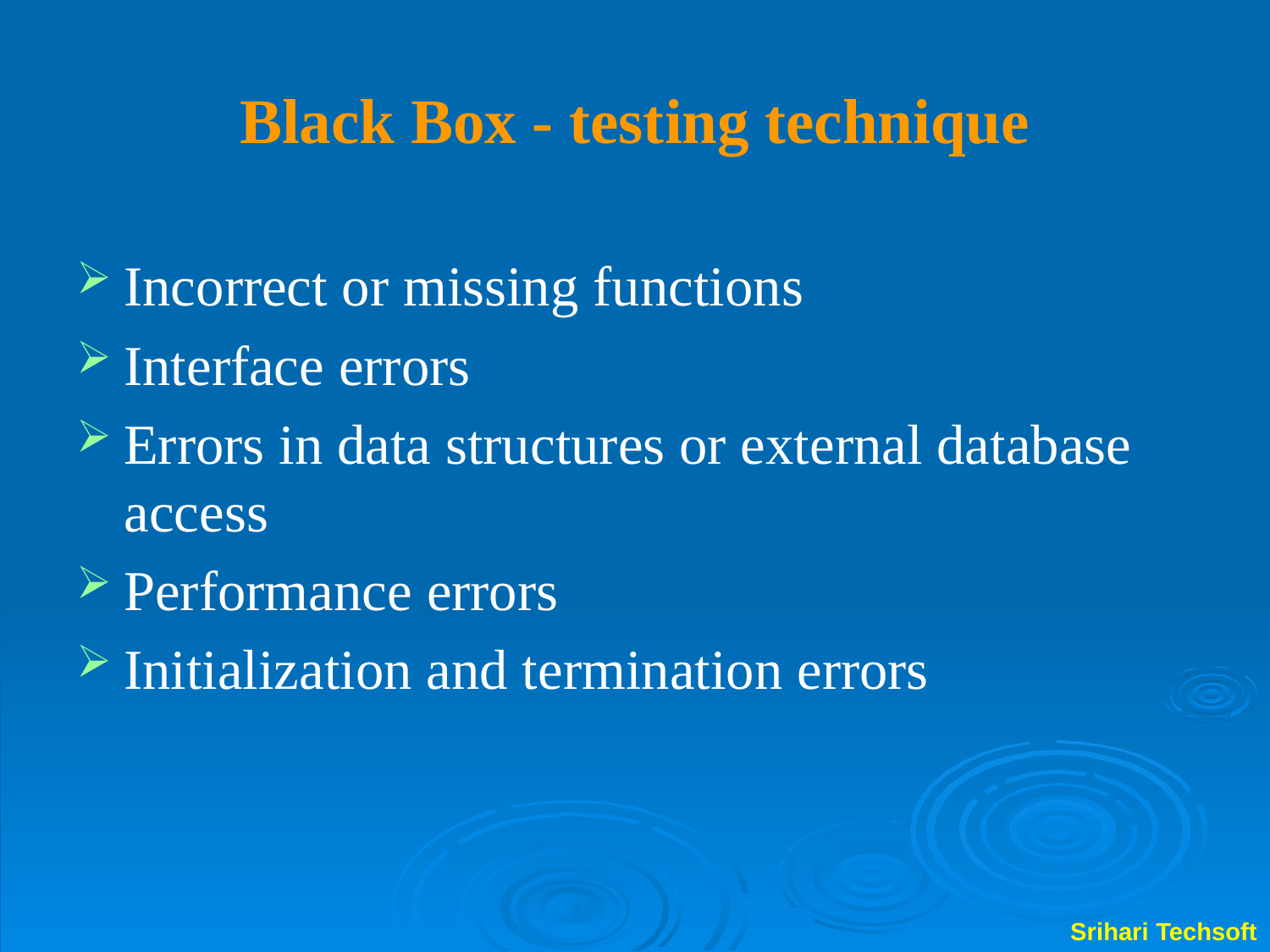

# Black Box - testing technique
Incorrect or missing functions
Interface errors
Errors in data structures or external database access
Performance errors
Initialization and termination errors
Srihari Techsoft